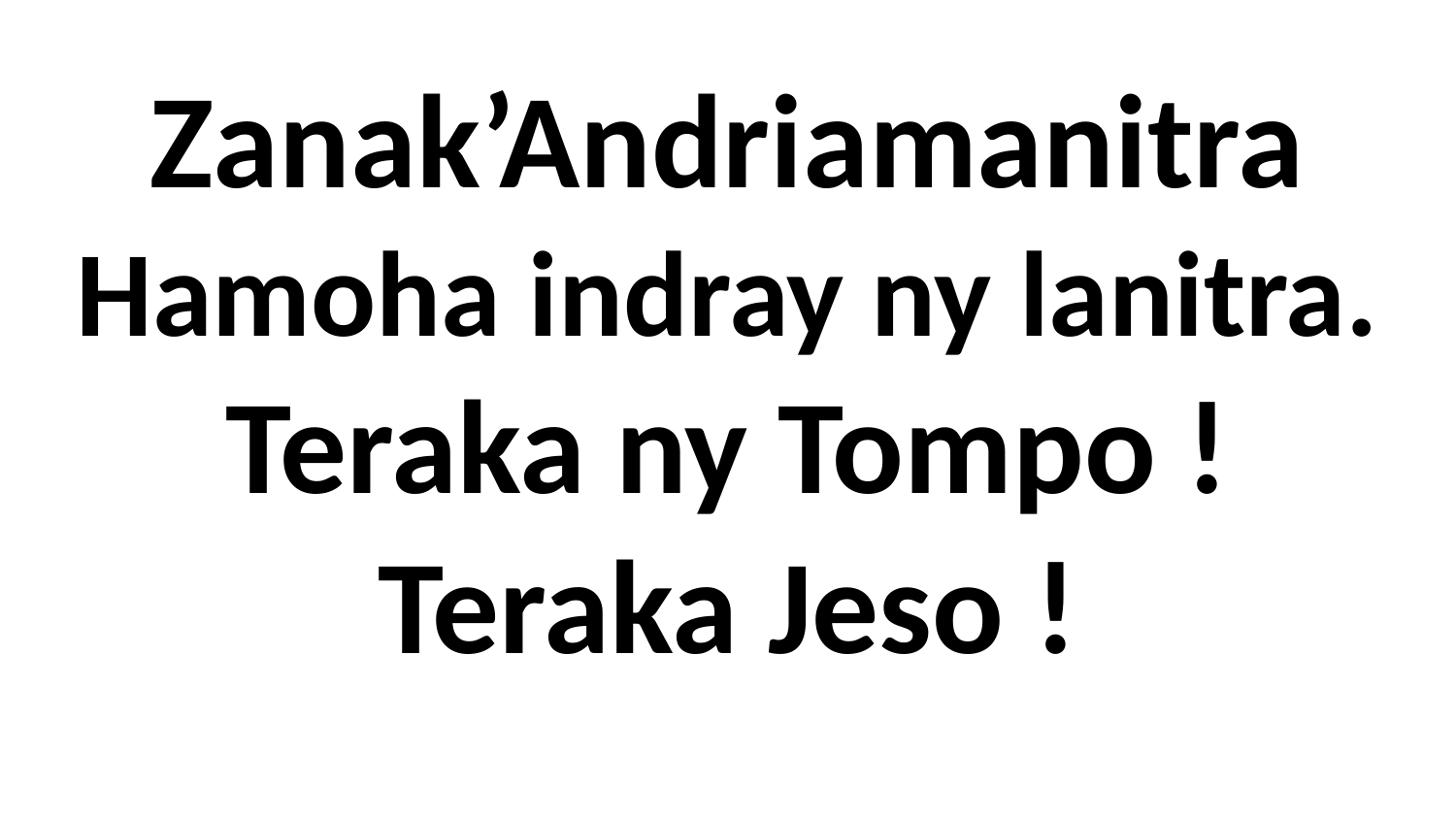

# Zanak’Andriamanitra Hamoha indray ny lanitra. Teraka ny Tompo ! Teraka Jeso !